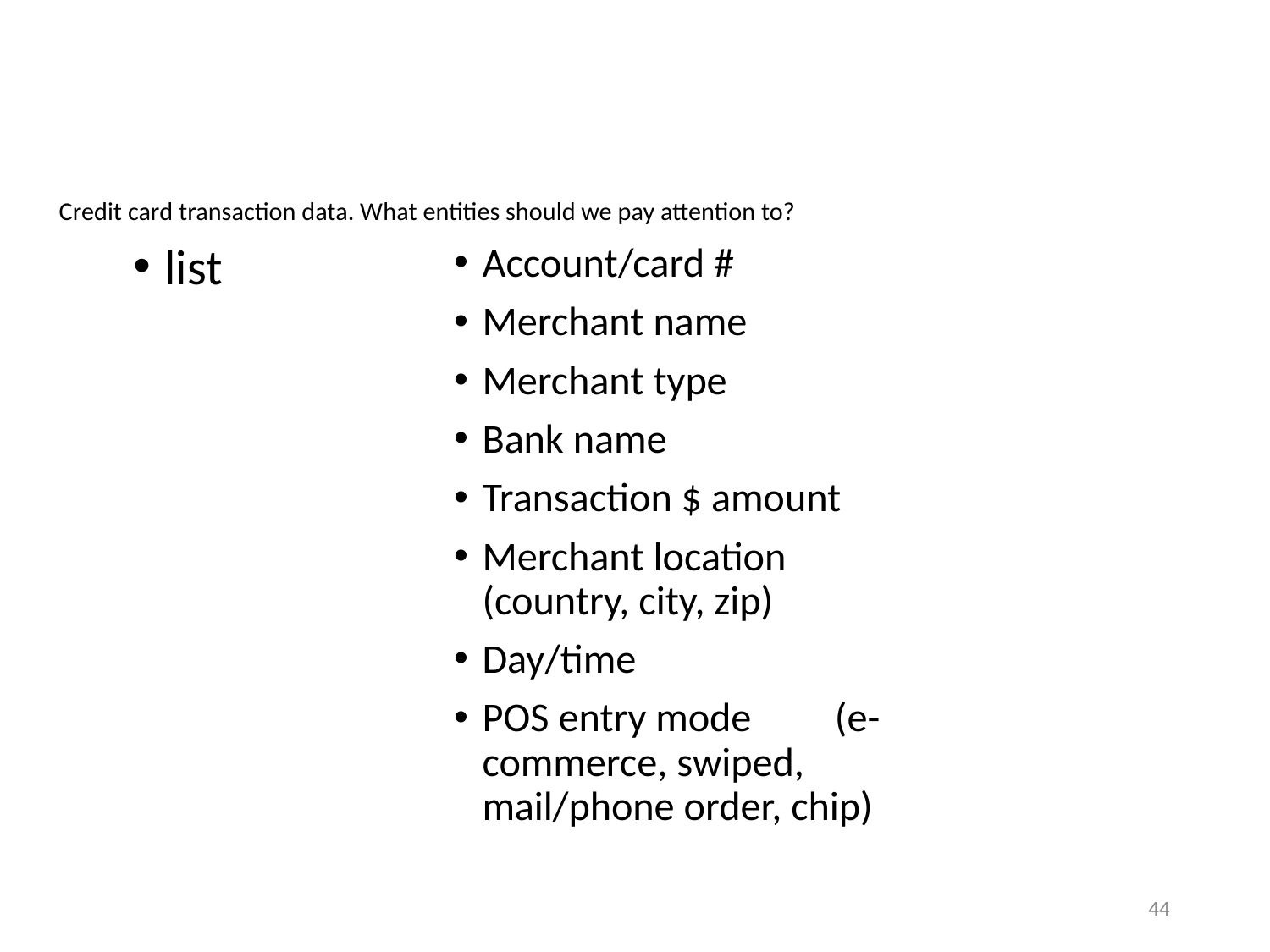

# Credit card transaction data. What entities should we pay attention to?
list
Account/card #
Merchant name
Merchant type
Bank name
Transaction $ amount
Merchant location (country, city, zip)
Day/time
POS entry mode         (e-commerce, swiped, mail/phone order, chip)
44